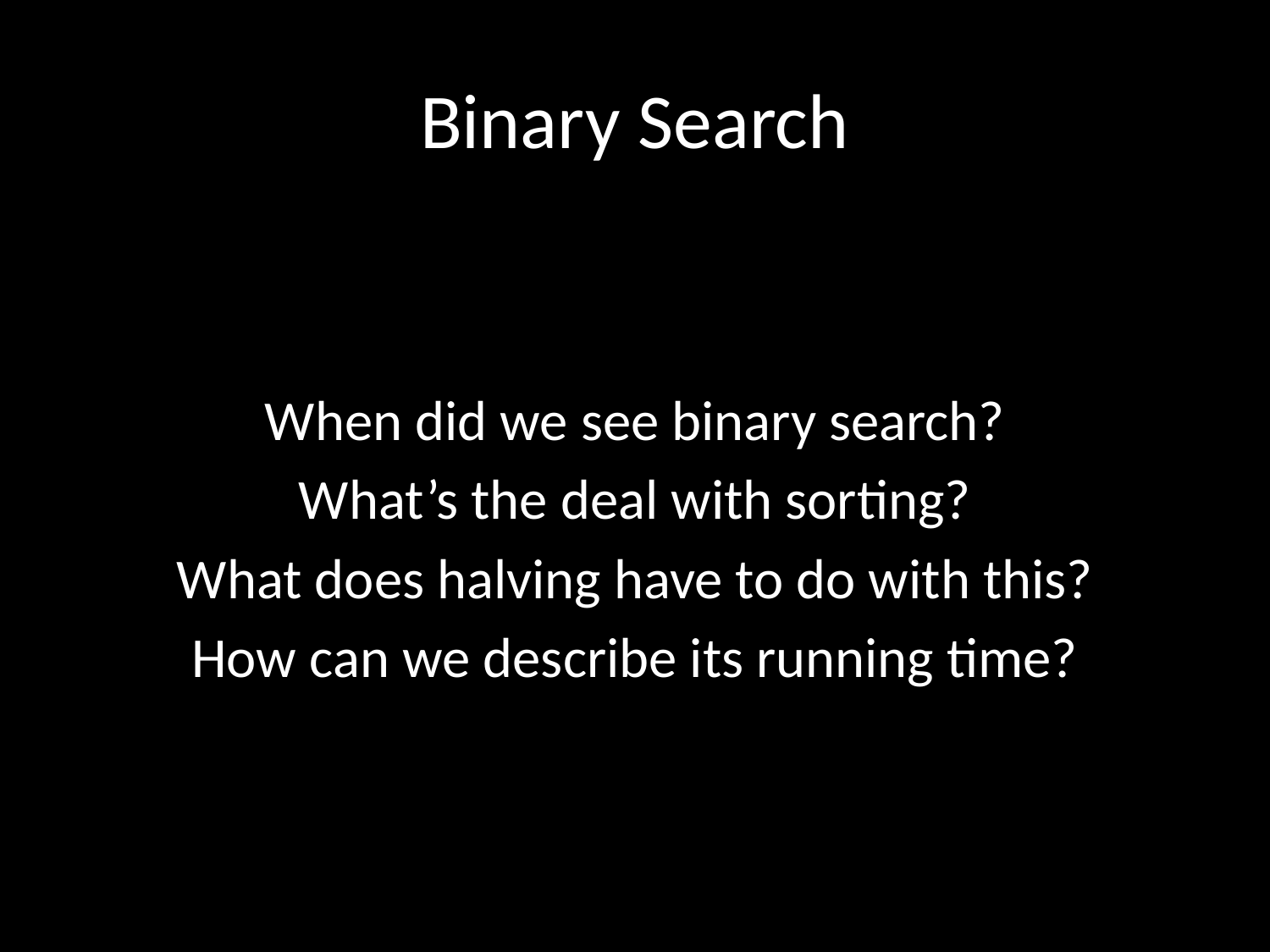

# Binary Search
When did we see binary search?
What’s the deal with sorting?
What does halving have to do with this?
How can we describe its running time?